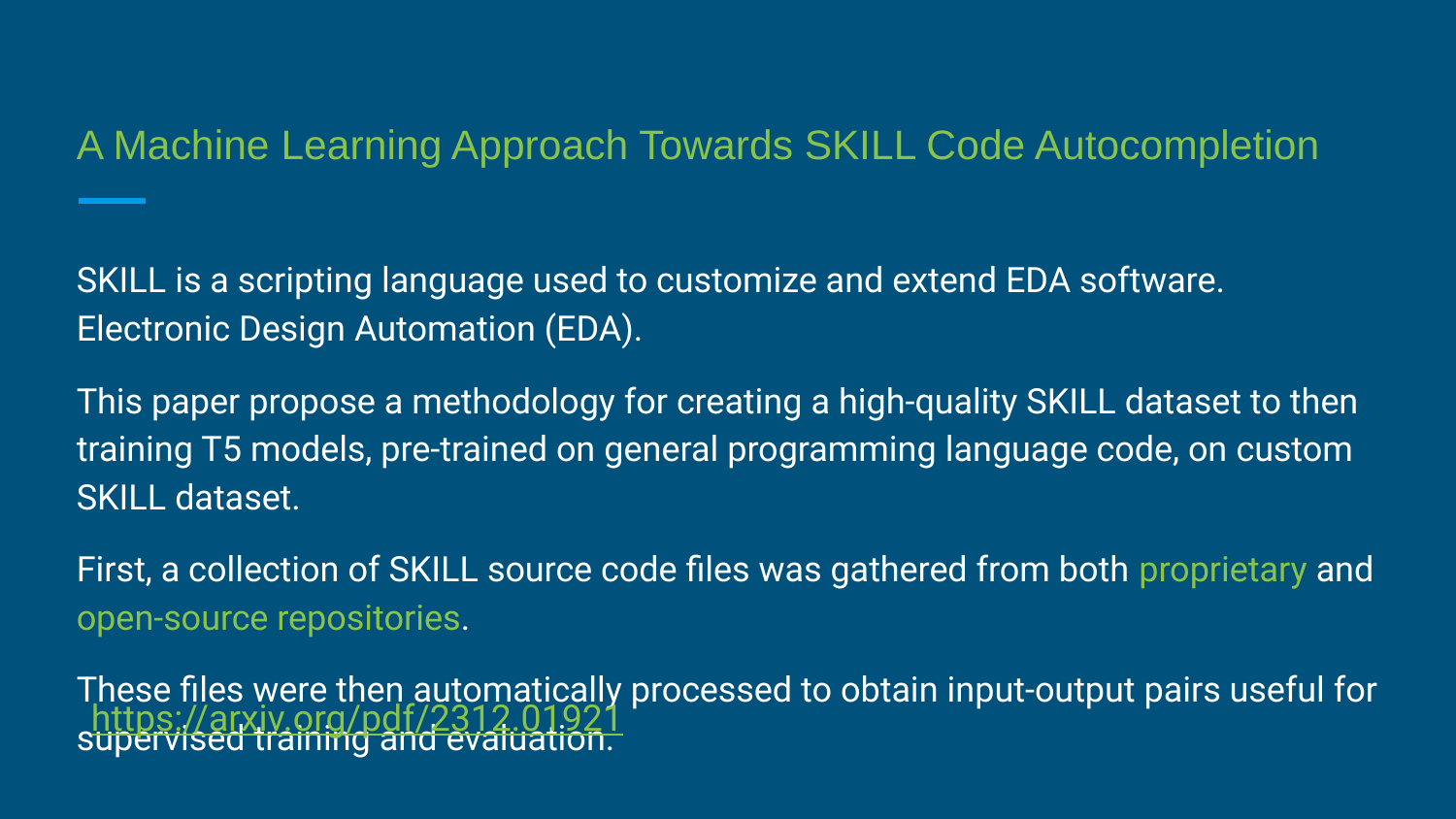

# A Machine Learning Approach Towards SKILL Code Autocompletion
SKILL is a scripting language used to customize and extend EDA software. Electronic Design Automation (EDA).
This paper propose a methodology for creating a high-quality SKILL dataset to then training T5 models, pre-trained on general programming language code, on custom SKILL dataset.
First, a collection of SKILL source code files was gathered from both proprietary and open-source repositories.
These files were then automatically processed to obtain input-output pairs useful for supervised training and evaluation.

https://arxiv.org/pdf/2312.01921